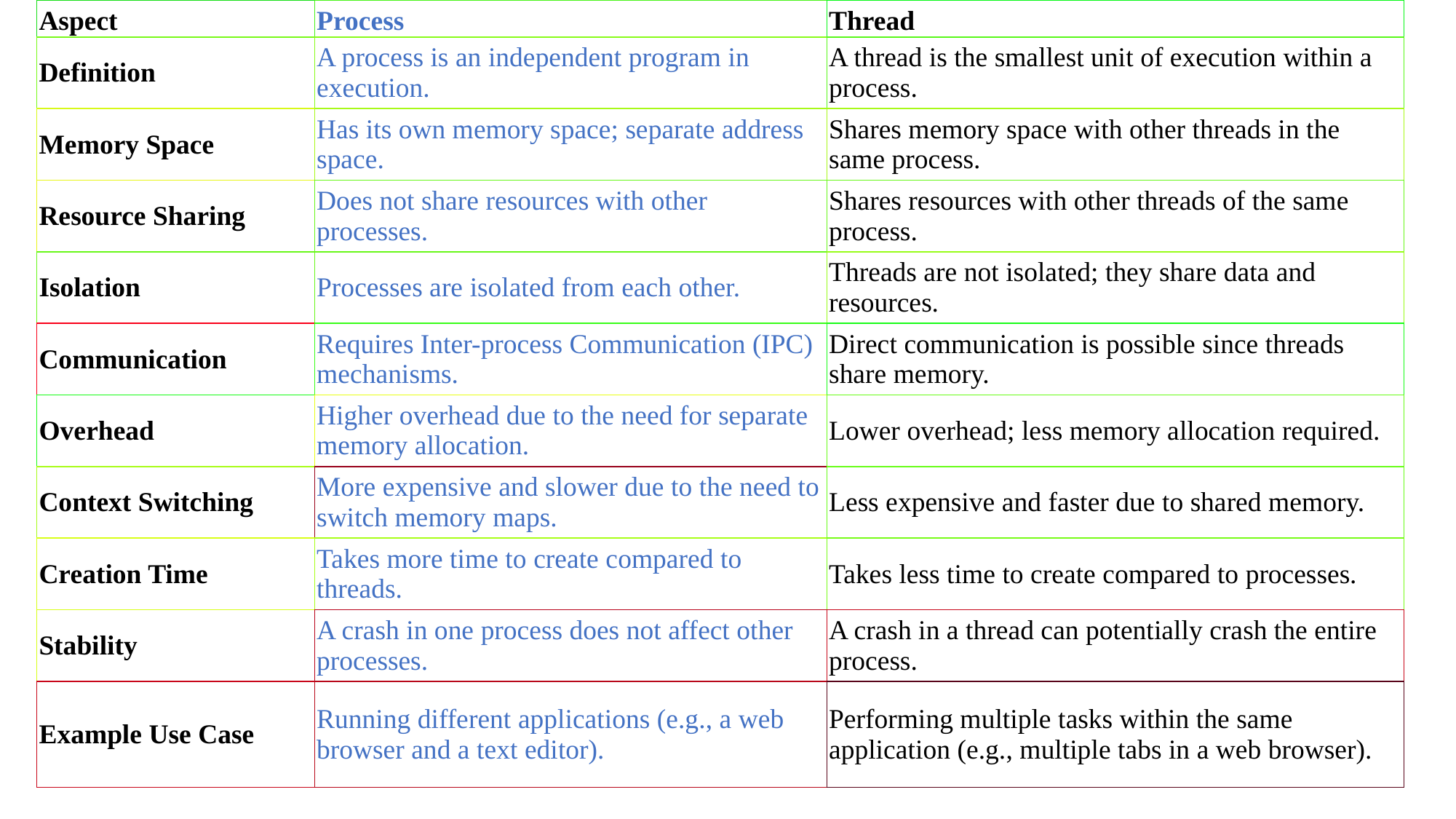

| Aspect | Process | Thread |
| --- | --- | --- |
| Definition | A process is an independent program in execution. | A thread is the smallest unit of execution within a process. |
| Memory Space | Has its own memory space; separate address space. | Shares memory space with other threads in the same process. |
| Resource Sharing | Does not share resources with other processes. | Shares resources with other threads of the same process. |
| Isolation | Processes are isolated from each other. | Threads are not isolated; they share data and resources. |
| Communication | Requires Inter-process Communication (IPC) mechanisms. | Direct communication is possible since threads share memory. |
| Overhead | Higher overhead due to the need for separate memory allocation. | Lower overhead; less memory allocation required. |
| Context Switching | More expensive and slower due to the need to switch memory maps. | Less expensive and faster due to shared memory. |
| Creation Time | Takes more time to create compared to threads. | Takes less time to create compared to processes. |
| Stability | A crash in one process does not affect other processes. | A crash in a thread can potentially crash the entire process. |
| Example Use Case | Running different applications (e.g., a web browser and a text editor). | Performing multiple tasks within the same application (e.g., multiple tabs in a web browser). |